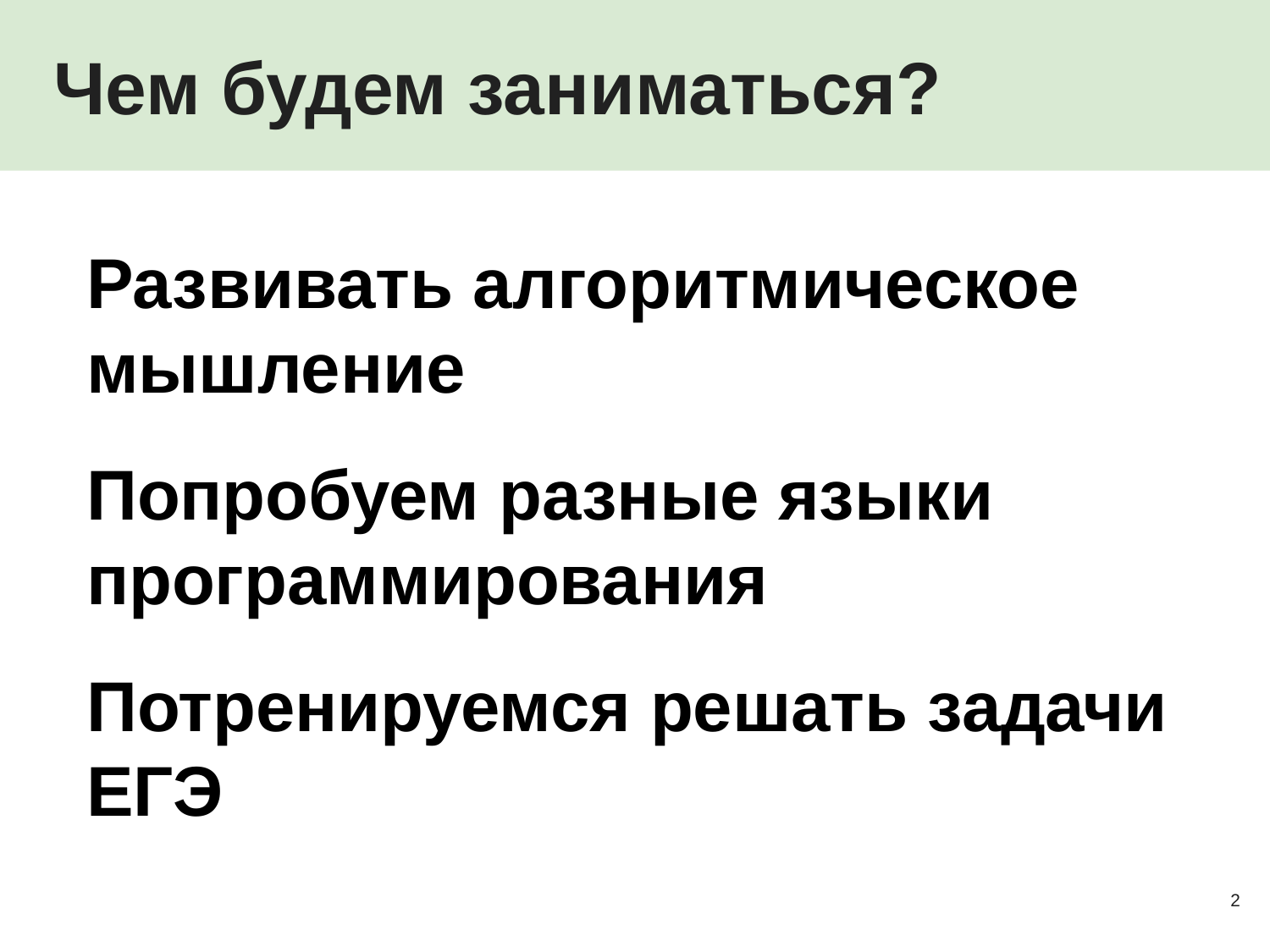

# Чем будем заниматься?
Развивать алгоритмическое мышление
Попробуем разные языки программирования
Потренируемся решать задачи ЕГЭ
2